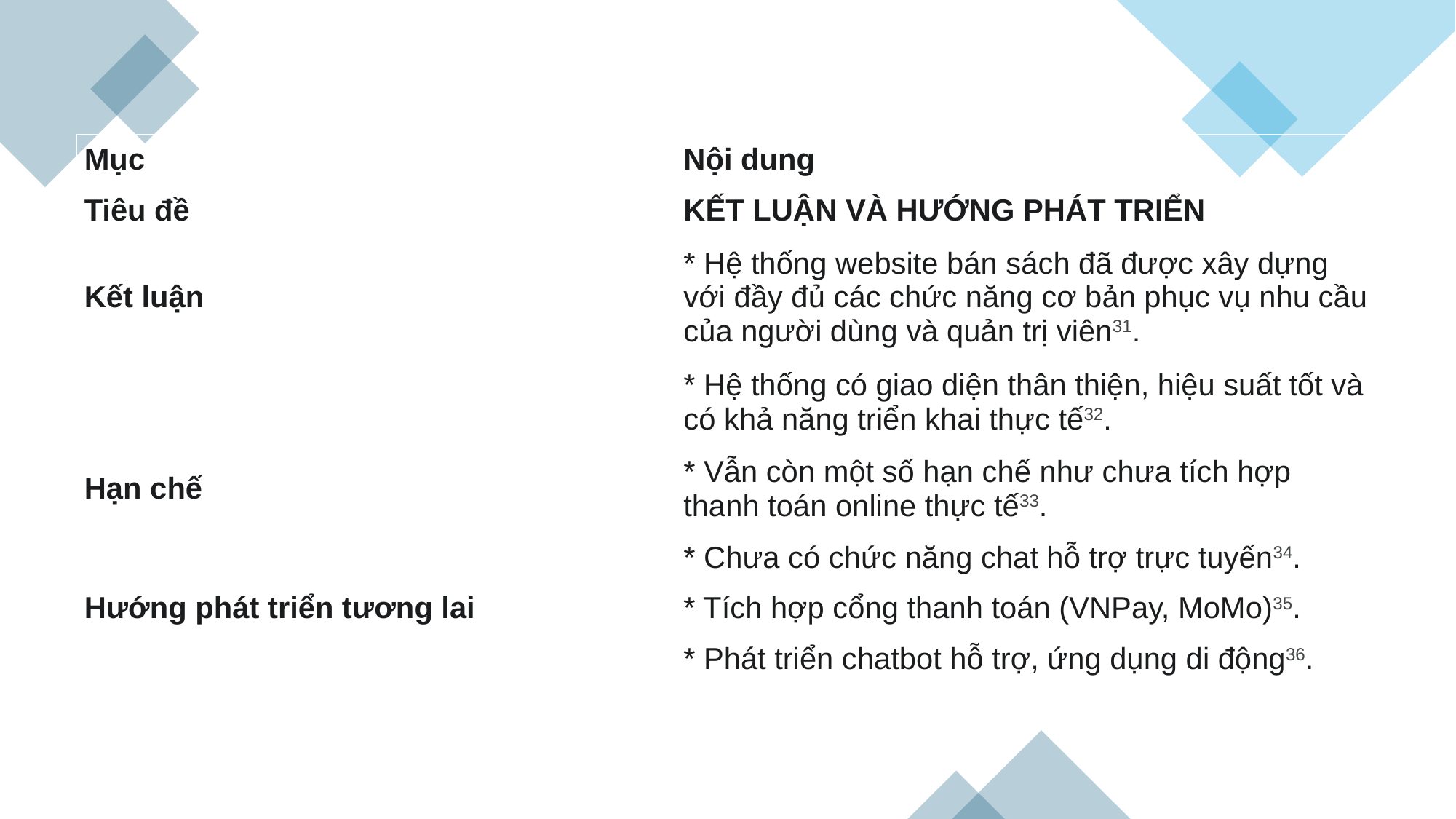

| Mục | Nội dung |
| --- | --- |
| Tiêu đề | KẾT LUẬN VÀ HƯỚNG PHÁT TRIỂN |
| Kết luận | \* Hệ thống website bán sách đã được xây dựng với đầy đủ các chức năng cơ bản phục vụ nhu cầu của người dùng và quản trị viên31. |
|  | \* Hệ thống có giao diện thân thiện, hiệu suất tốt và có khả năng triển khai thực tế32. |
| Hạn chế | \* Vẫn còn một số hạn chế như chưa tích hợp thanh toán online thực tế33. |
|  | \* Chưa có chức năng chat hỗ trợ trực tuyến34. |
| Hướng phát triển tương lai | \* Tích hợp cổng thanh toán (VNPay, MoMo)35. |
|  | \* Phát triển chatbot hỗ trợ, ứng dụng di động36. |